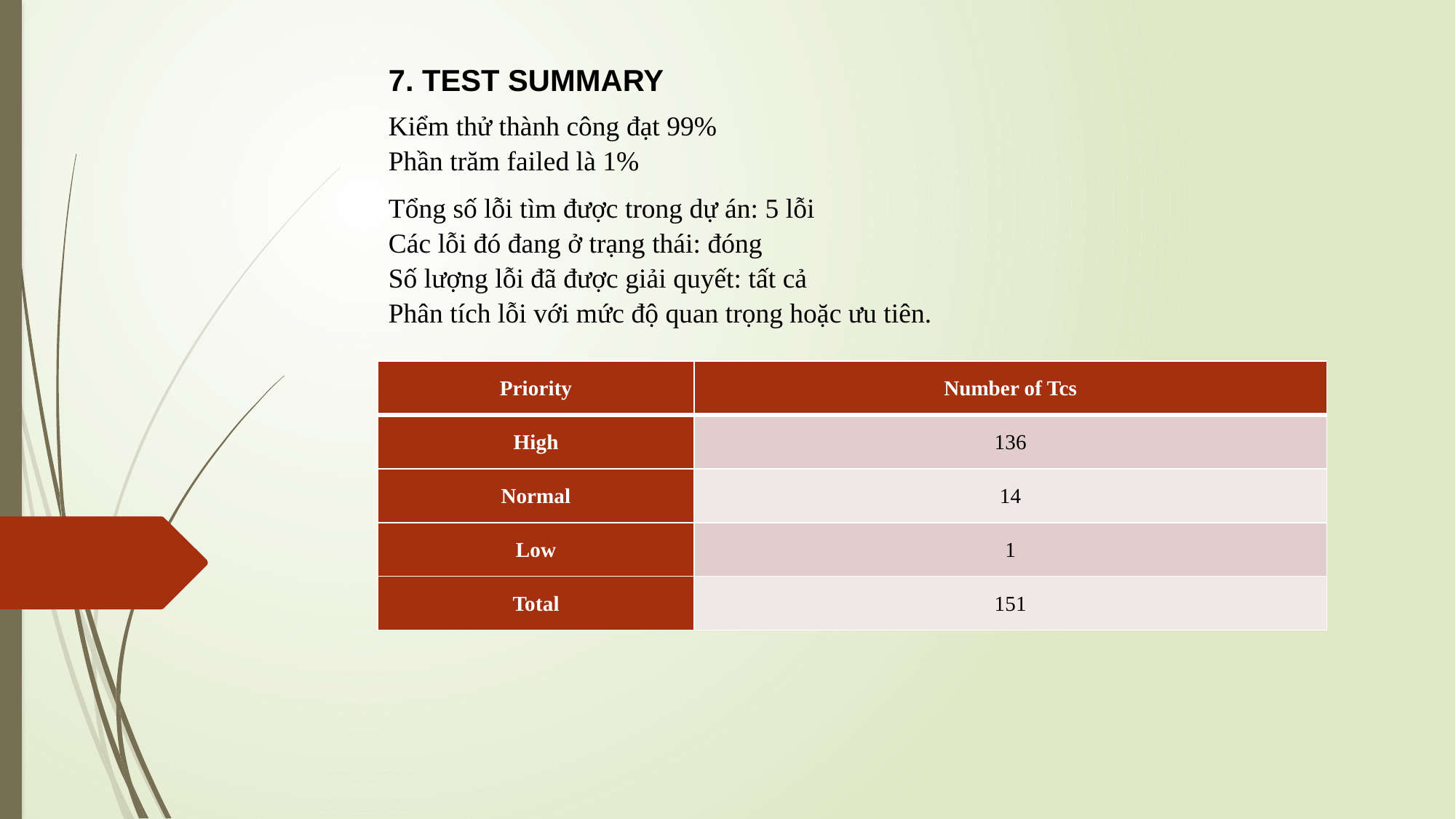

7. Test Summary
Kiểm thử thành công đạt 99%
Phần trăm failed là 1%
Tổng số lỗi tìm được trong dự án: 5 lỗi
Các lỗi đó đang ở trạng thái: đóng
Số lượng lỗi đã được giải quyết: tất cả
Phân tích lỗi với mức độ quan trọng hoặc ưu tiên.
| Priority | Number of Tcs |
| --- | --- |
| High | 136 |
| Normal | 14 |
| Low | 1 |
| Total | 151 |